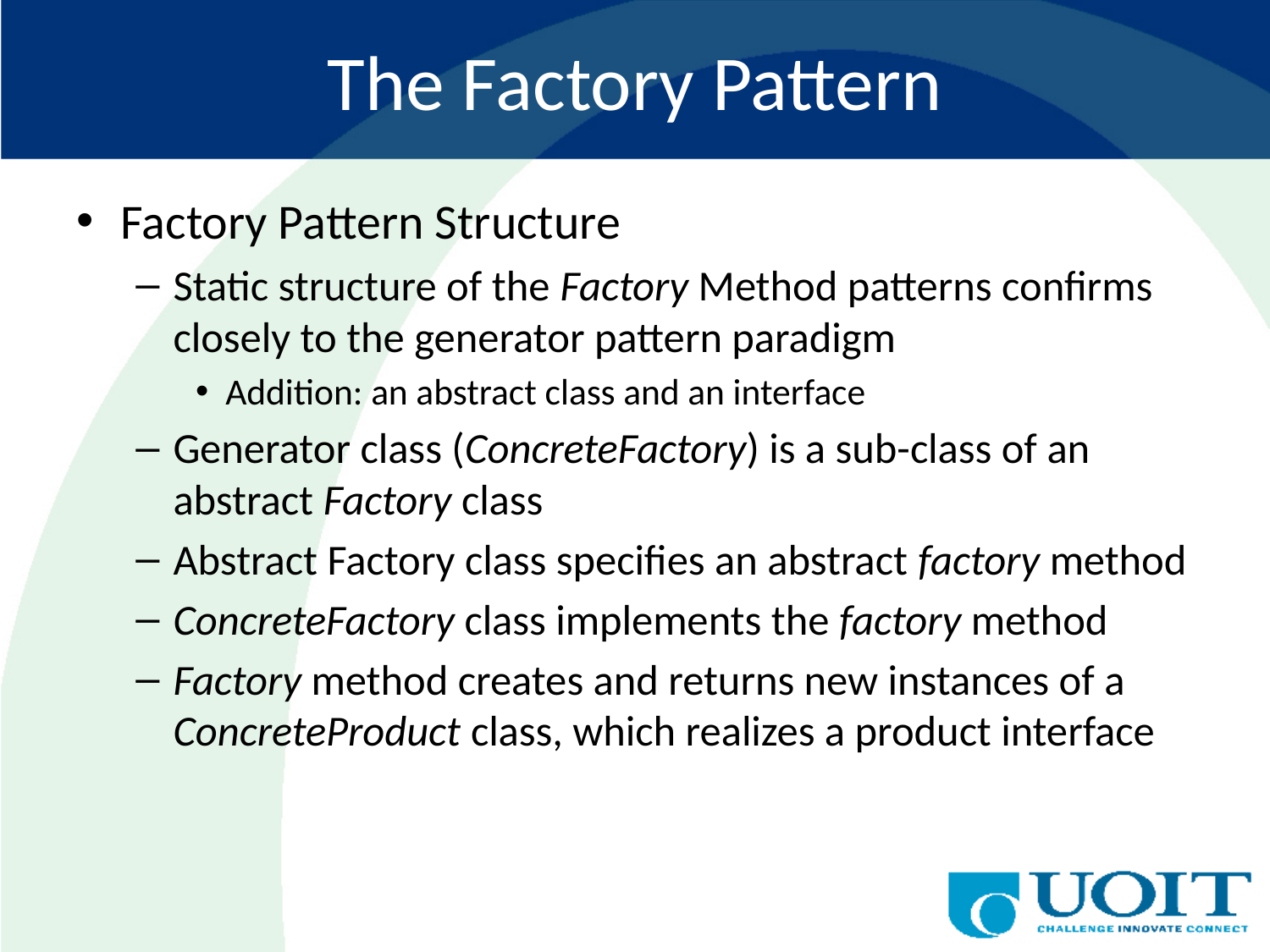

# The Factory Pattern

Factory Pattern Structure
Static structure of the Factory Method patterns confirms closely to the generator pattern paradigm
Addition: an abstract class and an interface
Generator class (ConcreteFactory) is a sub-class of an abstract Factory class
Abstract Factory class specifies an abstract factory method
ConcreteFactory class implements the factory method
Factory method creates and returns new instances of a ConcreteProduct class, which realizes a product interface